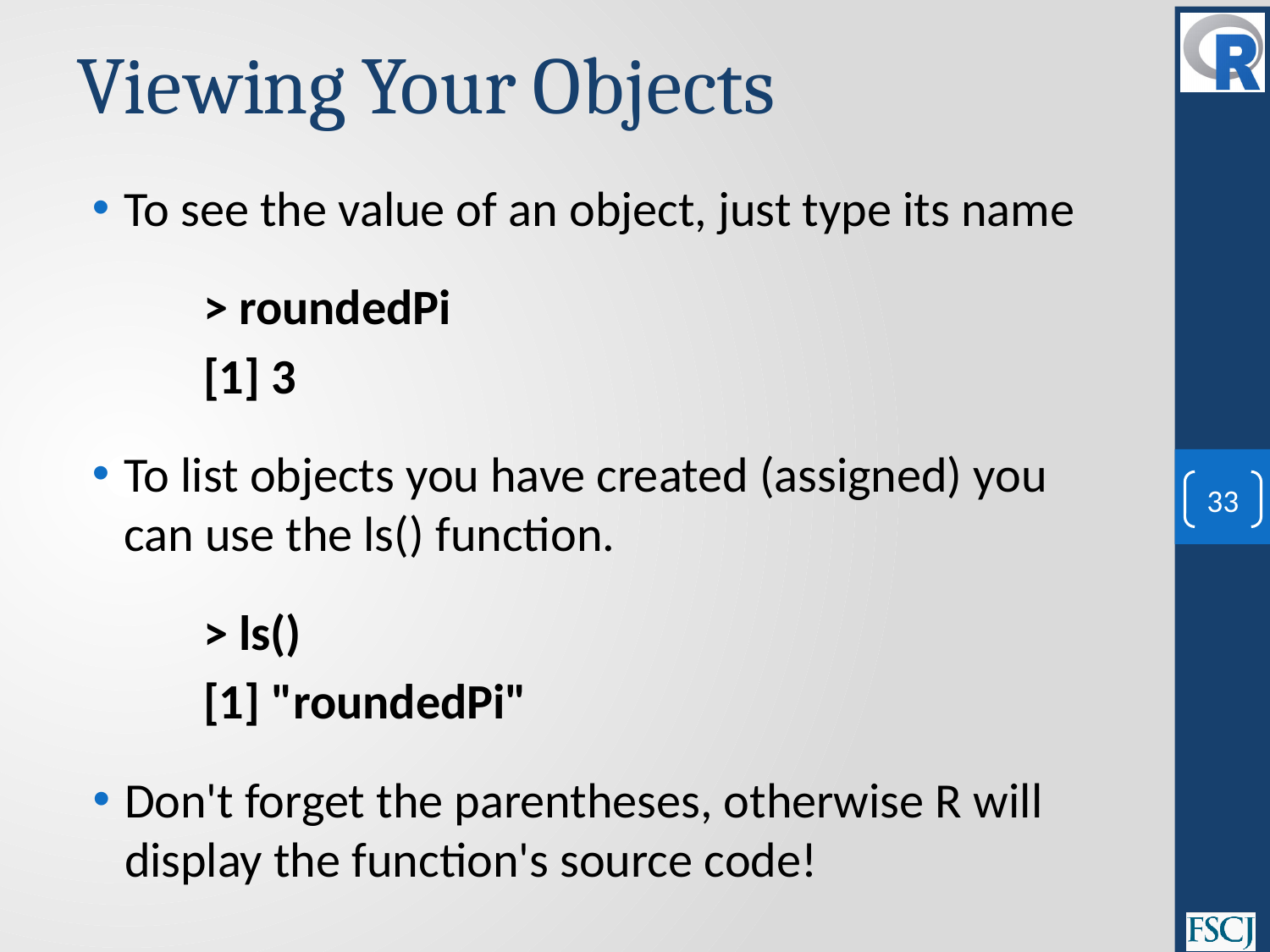

# Viewing Your Objects
To see the value of an object, just type its name

> roundedPi
[1] 3

To list objects you have created (assigned) you can use the ls() function.

> ls()
[1] "roundedPi"

Don't forget the parentheses, otherwise R will display the function's source code!
33